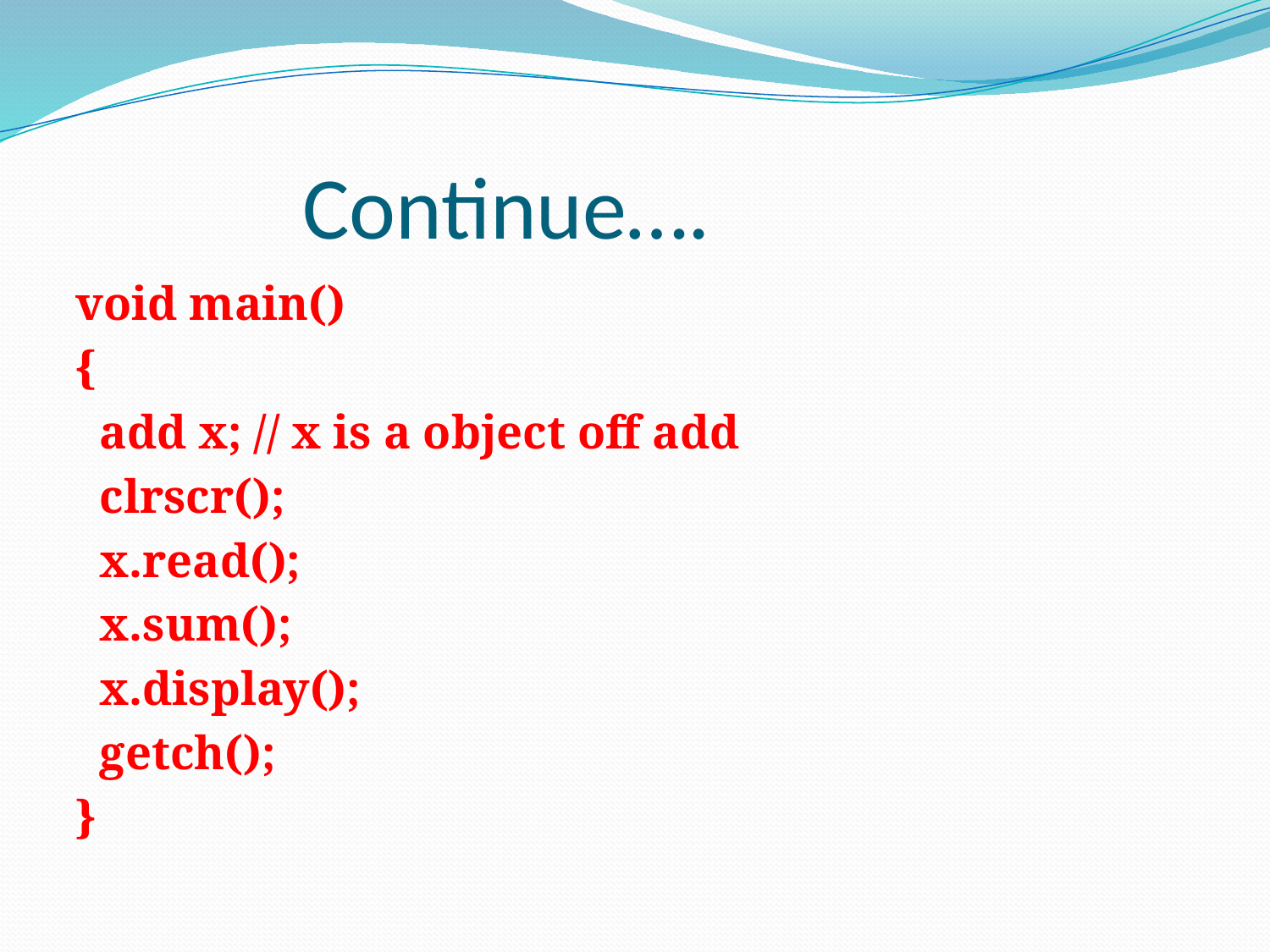

# Continue….
void main()
{
  add x; // x is a object off add
  clrscr();
  x.read();
  x.sum();
  x.display();
  getch();
}